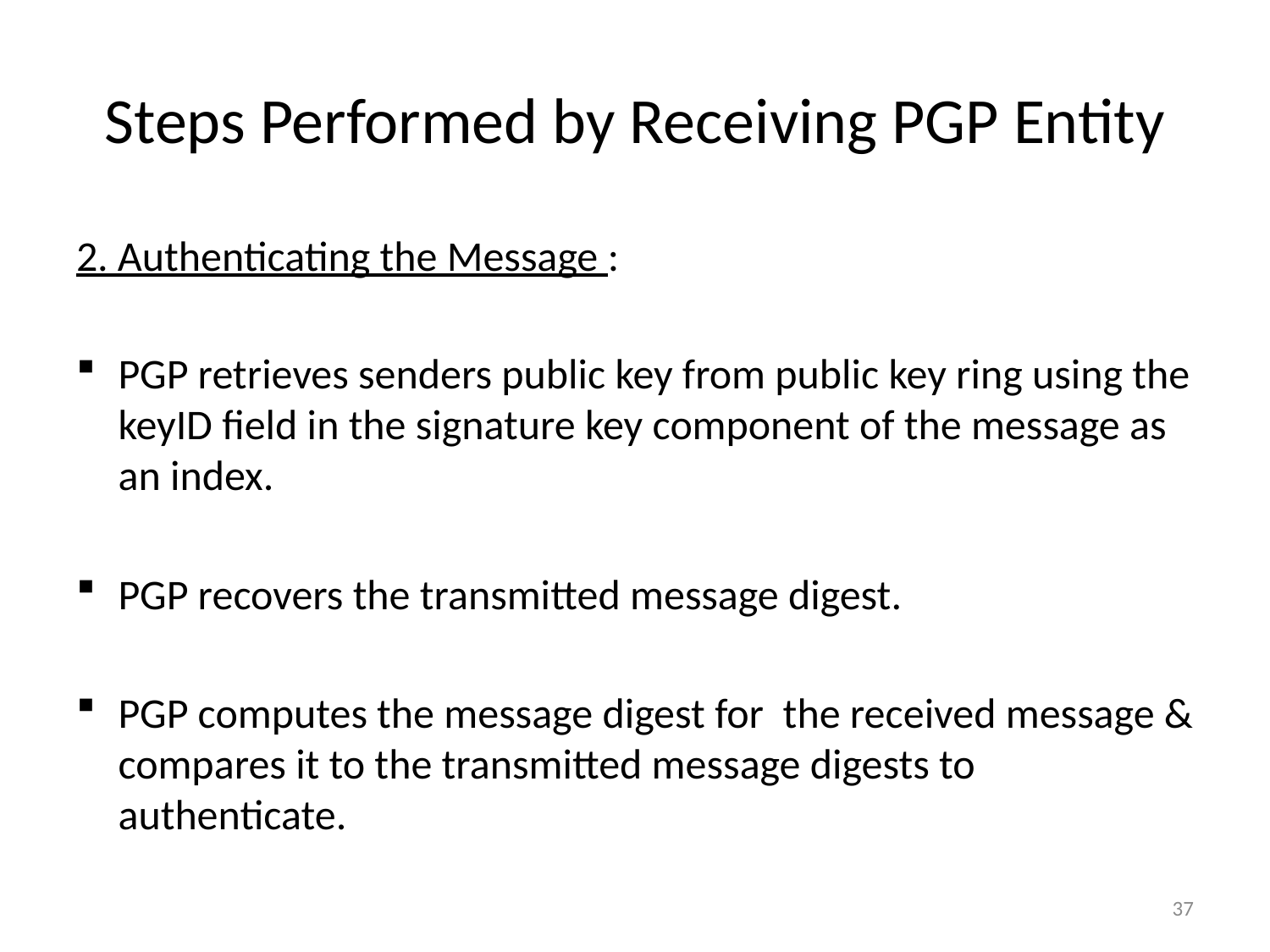

# Steps Performed by Receiving PGP Entity
2. Authenticating the Message :

PGP retrieves senders public key from public key ring using the keyID field in the signature key component of the message as an index.

PGP recovers the transmitted message digest.

PGP computes the message digest for  the received message & compares it to the transmitted message digests to authenticate.

37